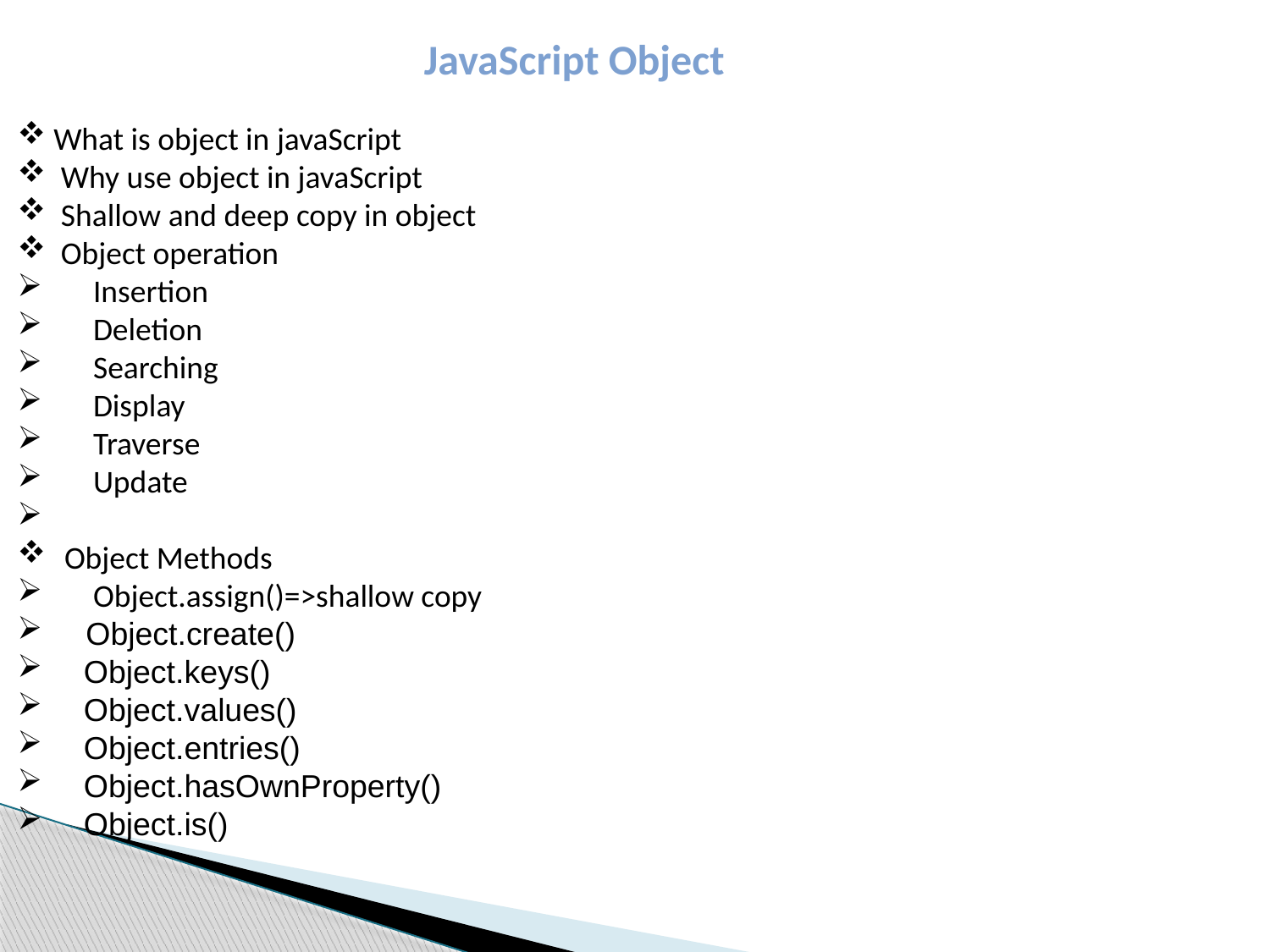

JavaScript Object

 What is object in javaScript
  Why use object in javaScript
  Shallow and deep copy in object
  Object operation
     Insertion
     Deletion
     Searching
     Display
     Traverse
     Update
 Object Methods
     Object.assign()=>shallow copy
    Object.create()
   Object.keys()
   Object.values()
   Object.entries()
   Object.hasOwnProperty()
   Object.is()